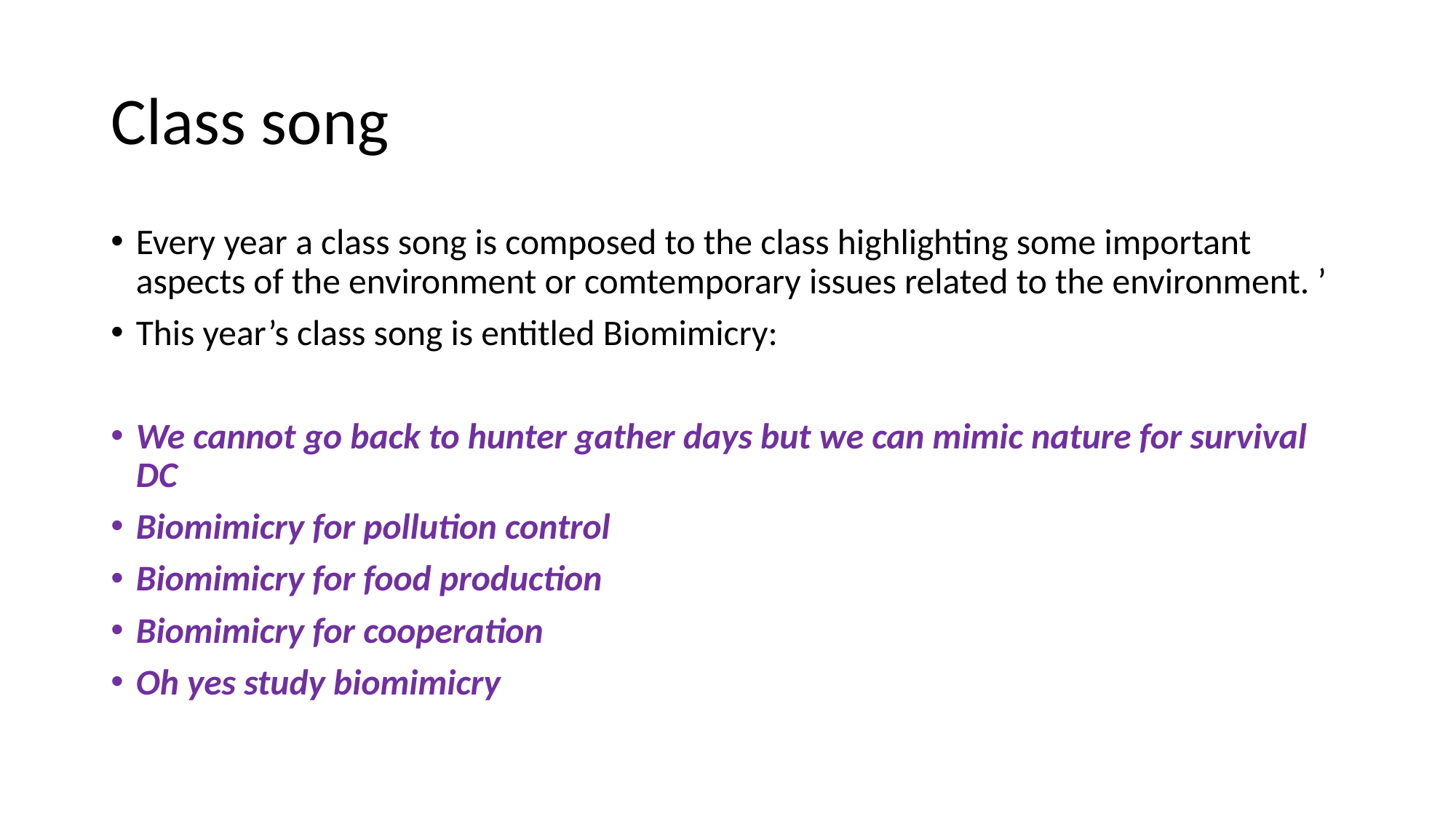

# Class song
Every year a class song is composed to the class highlighting some important aspects of the environment or comtemporary issues related to the environment. ’
This year’s class song is entitled Biomimicry:

We cannot go back to hunter gather days but we can mimic nature for survival DC
Biomimicry for pollution control
Biomimicry for food production
Biomimicry for cooperation
Oh yes study biomimicry